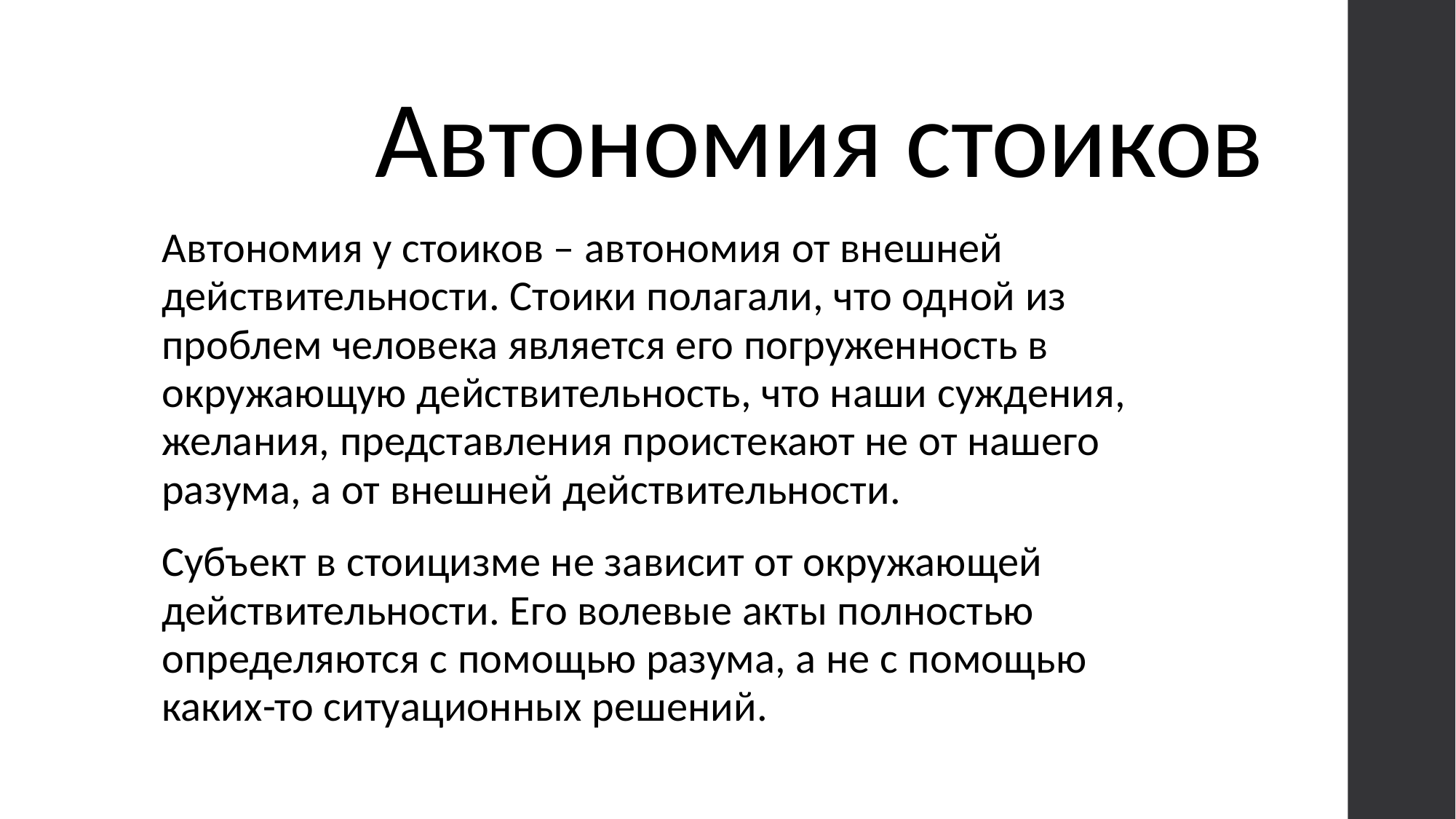

Автономия стоиков
Автономия у стоиков – автономия от внешней действительности. Стоики полагали, что одной из проблем человека является его погруженность в окружающую действительность, что наши суждения, желания, представления проистекают не от нашего разума, а от внешней действительности.
Субъект в стоицизме не зависит от окружающей действительности. Его волевые акты полностью определяются с помощью разума, а не с помощью каких-то ситуационных решений.